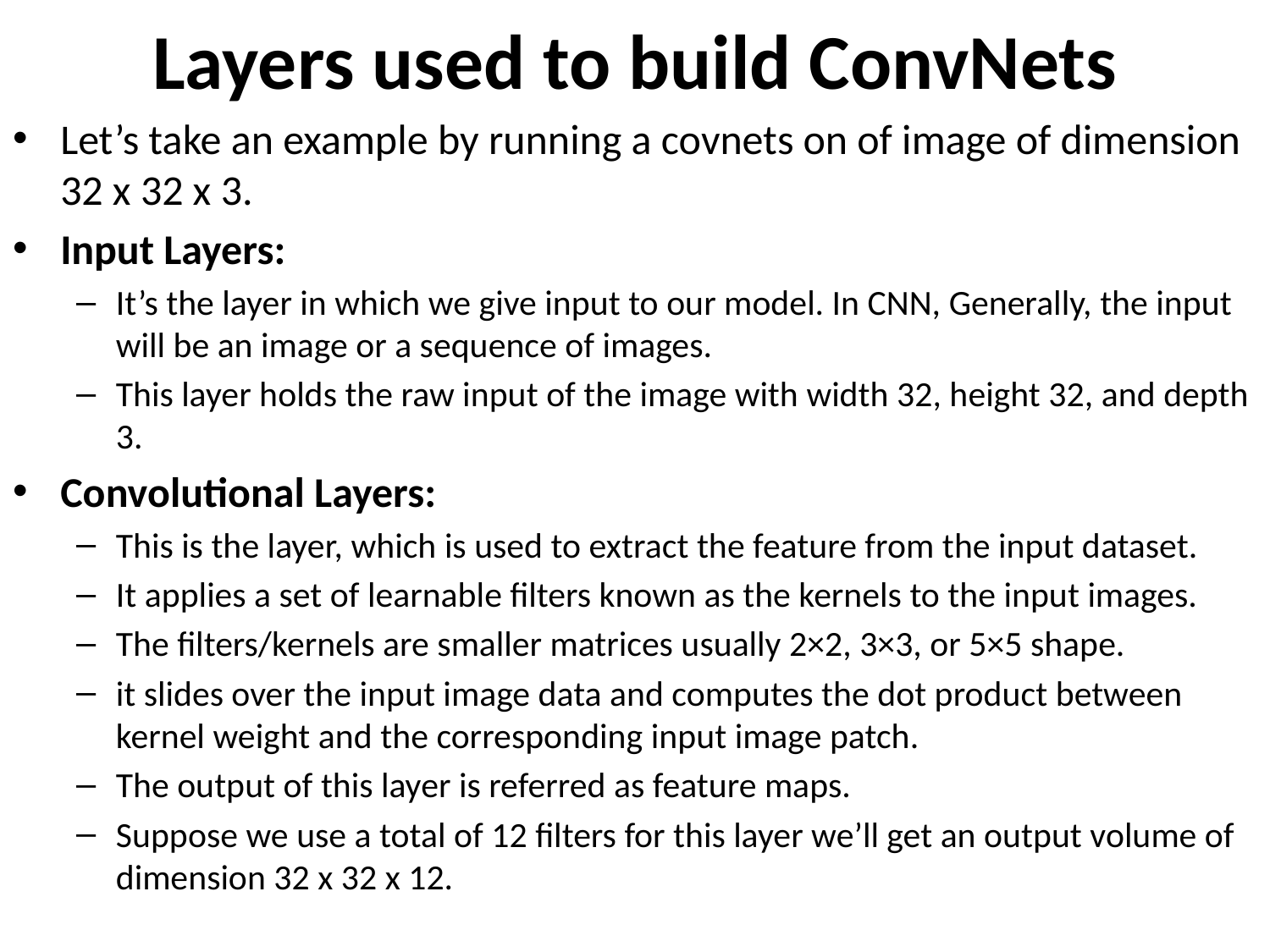

# Layers used to build ConvNets
Let’s take an example by running a covnets on of image of dimension 32 x 32 x 3.
Input Layers:
It’s the layer in which we give input to our model. In CNN, Generally, the input will be an image or a sequence of images.
This layer holds the raw input of the image with width 32, height 32, and depth 3.
Convolutional Layers:
This is the layer, which is used to extract the feature from the input dataset.
It applies a set of learnable filters known as the kernels to the input images.
The filters/kernels are smaller matrices usually 2×2, 3×3, or 5×5 shape.
it slides over the input image data and computes the dot product between kernel weight and the corresponding input image patch.
The output of this layer is referred as feature maps.
Suppose we use a total of 12 filters for this layer we’ll get an output volume of dimension 32 x 32 x 12.